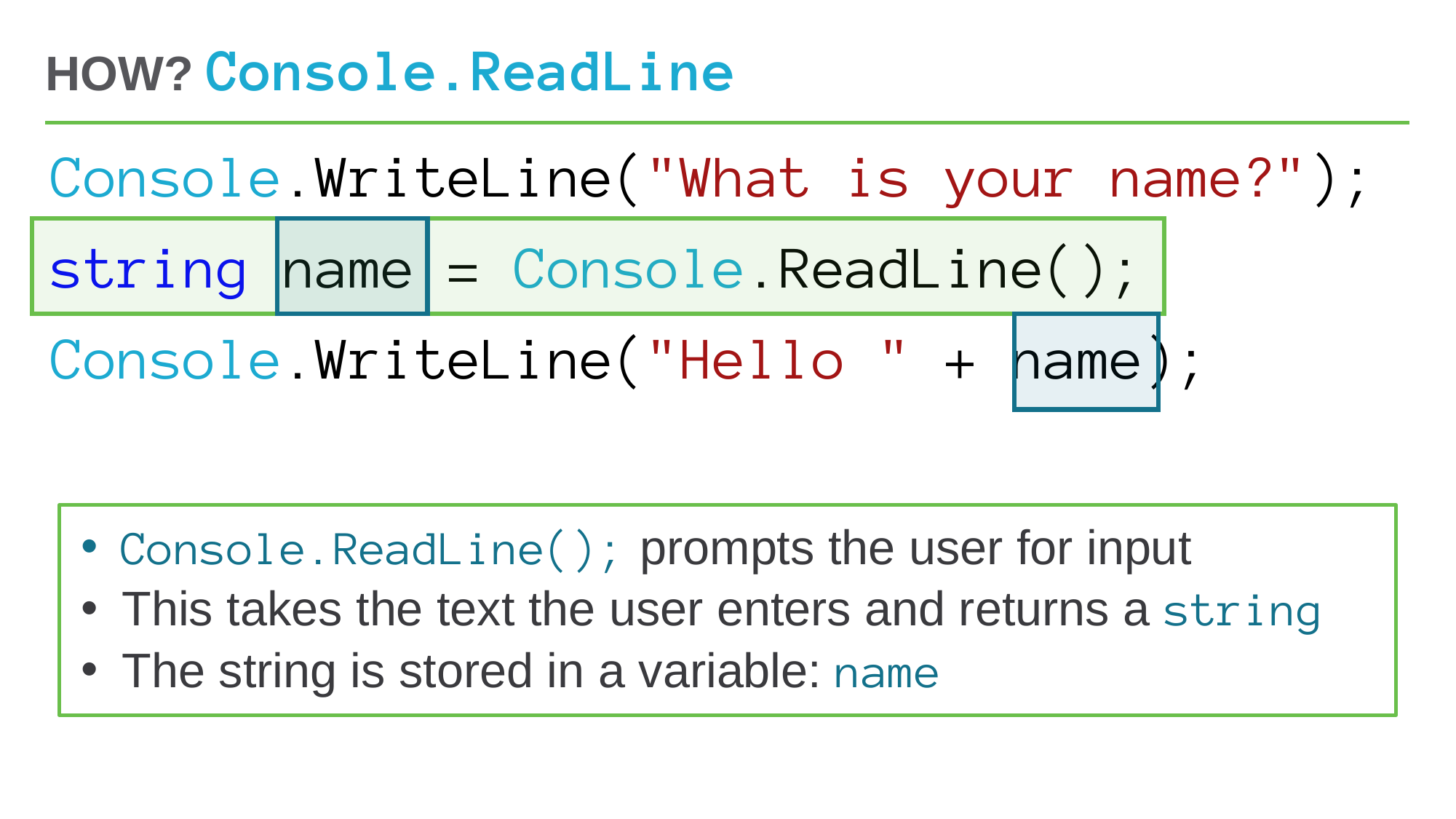

# HOW? Console.ReadLine
Console.WriteLine("What is your name?");
string name = Console.ReadLine();
Console.WriteLine("Hello " + name);

Console.ReadLine(); prompts the user for input
This takes the text the user enters and returns a string
The string is stored in a variable: name